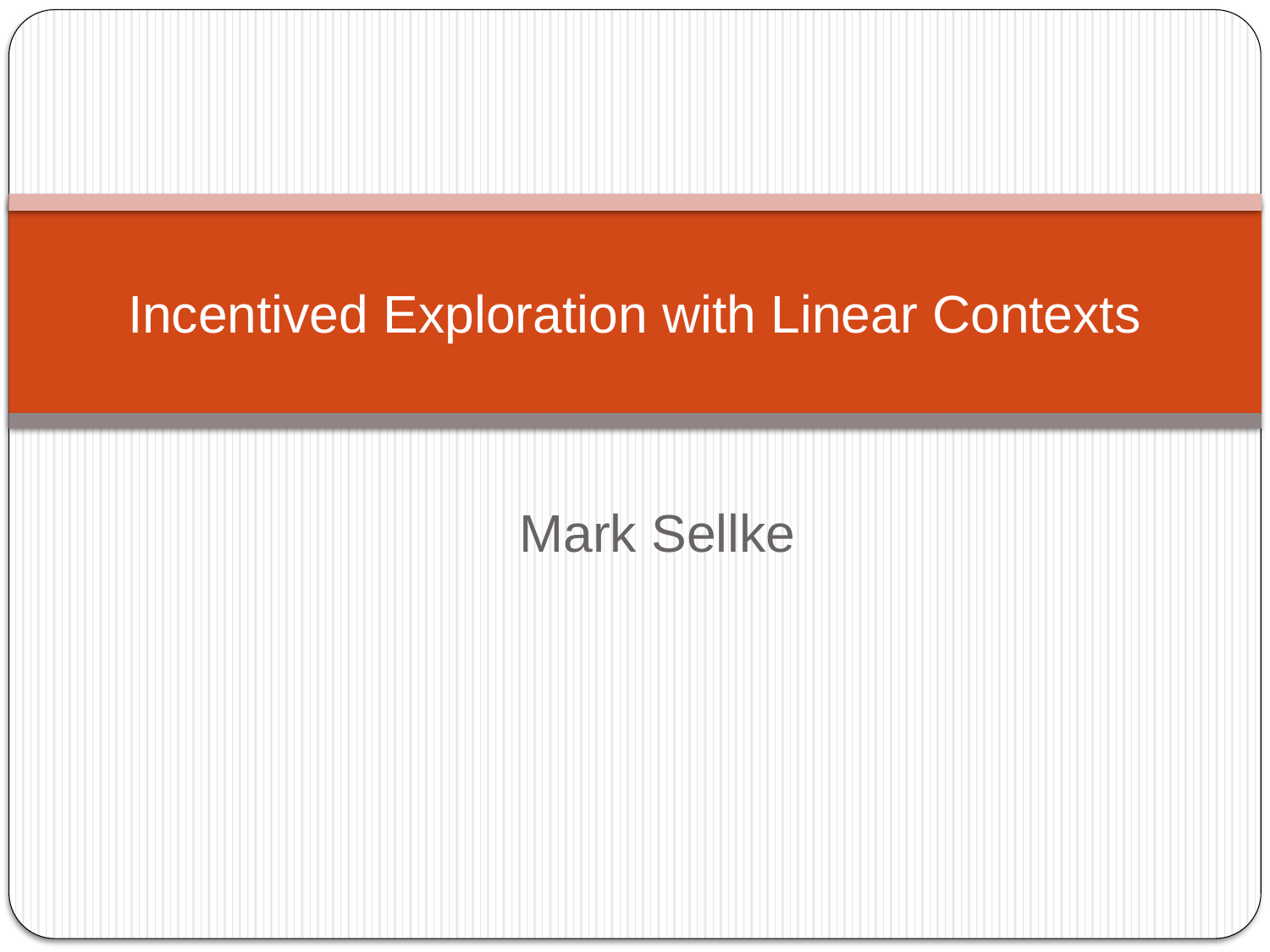

# Incentived Exploration with Linear Contexts

Mark Sellke